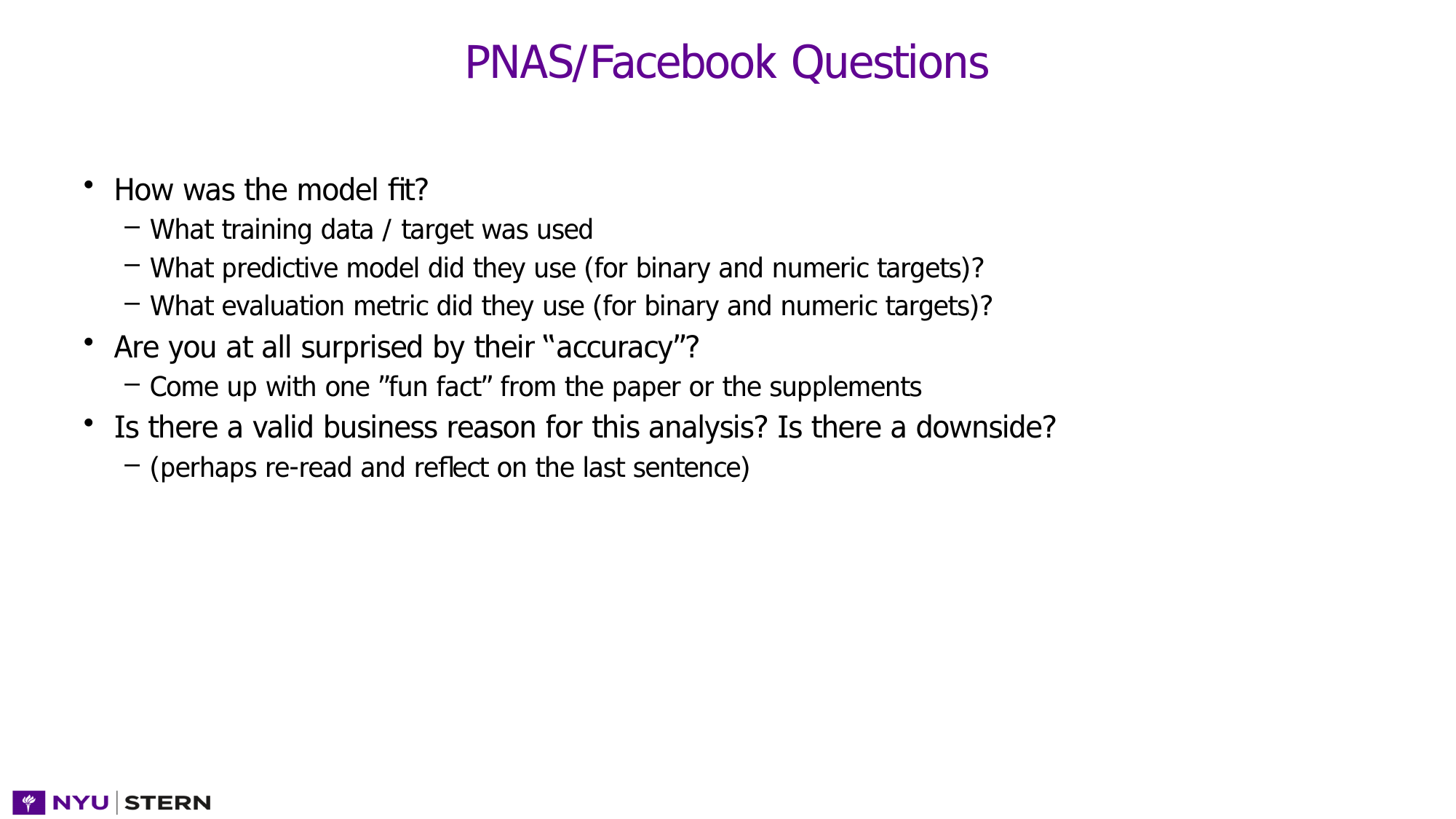

# PNAS/Facebook Questions

How was the model fit?
What training data / target was used
What predictive model did they use (for binary and numeric targets)?
What evaluation metric did they use (for binary and numeric targets)?
Are you at all surprised by their “accuracy”?
Come up with one ”fun fact” from the paper or the supplements
Is there a valid business reason for this analysis? Is there a downside?
(perhaps re-read and reflect on the last sentence)